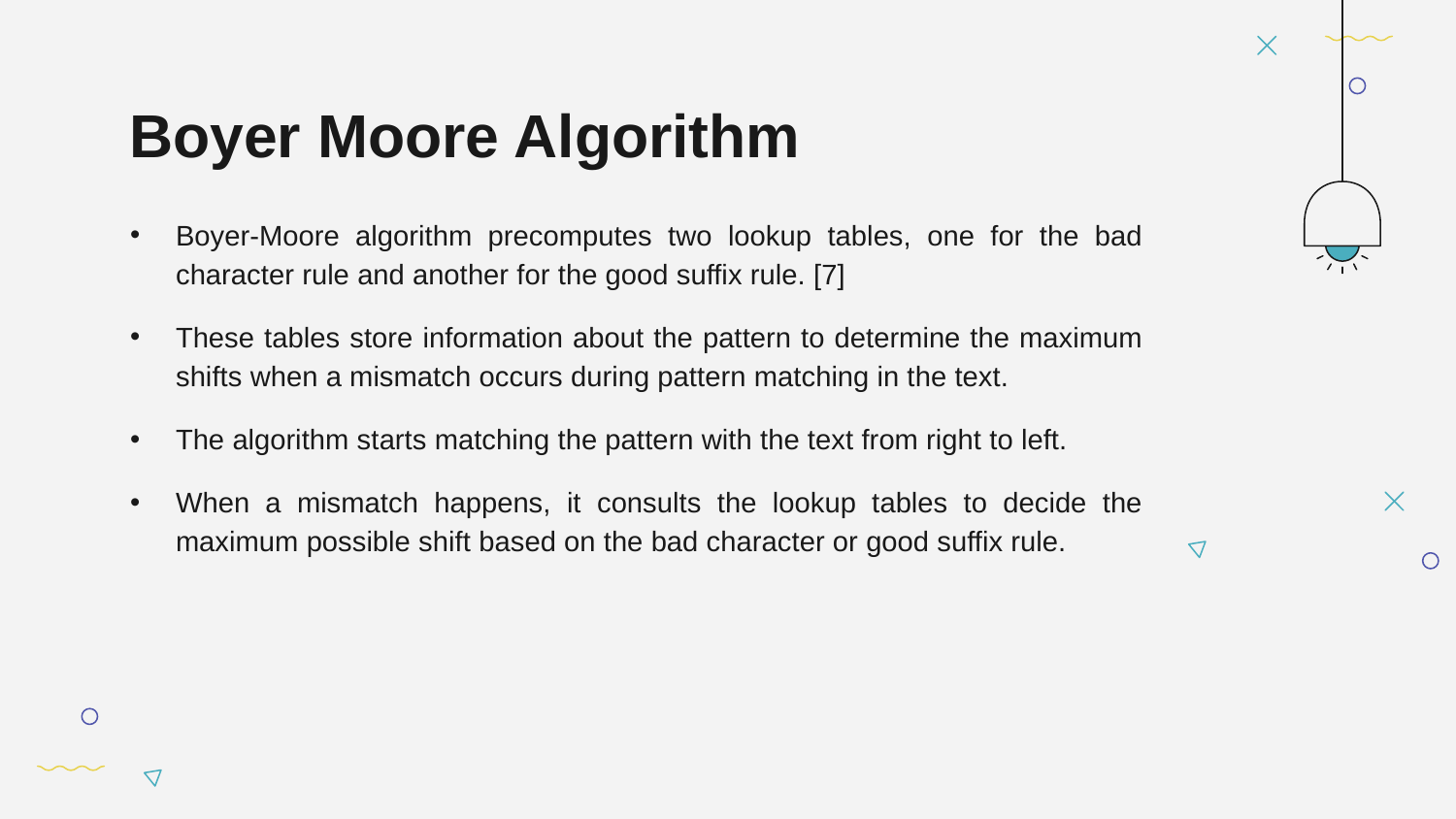

# Boyer Moore Algorithm
Boyer-Moore algorithm precomputes two lookup tables, one for the bad character rule and another for the good suffix rule. [7]
These tables store information about the pattern to determine the maximum shifts when a mismatch occurs during pattern matching in the text.
The algorithm starts matching the pattern with the text from right to left.
When a mismatch happens, it consults the lookup tables to decide the maximum possible shift based on the bad character or good suffix rule.